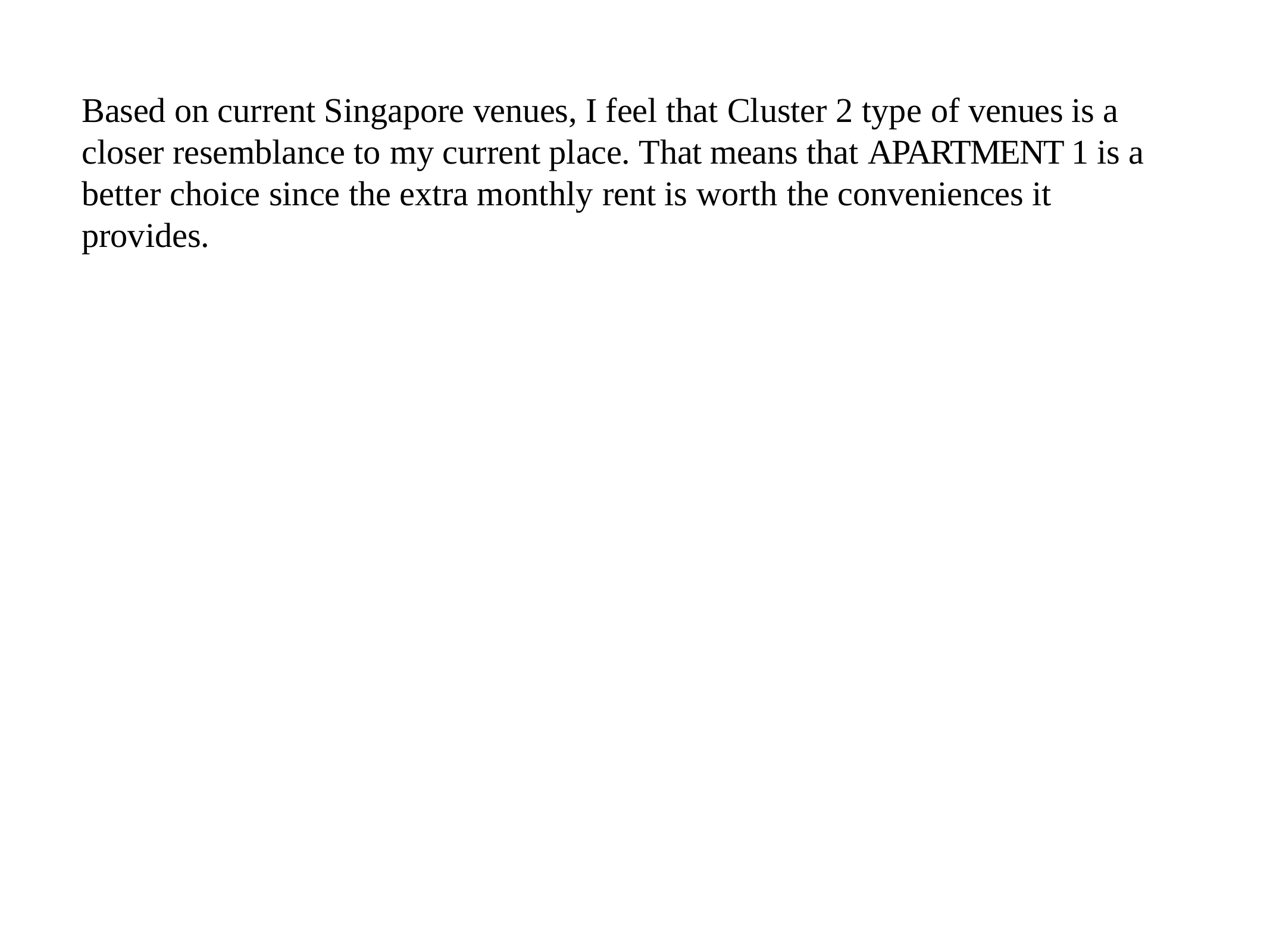

# Based on current Singapore venues, I feel that Cluster 2 type of venues is a  closer resemblance to my current place. That means that APARTMENT 1 is a  better choice since the extra monthly rent is worth the conveniences it  provides.